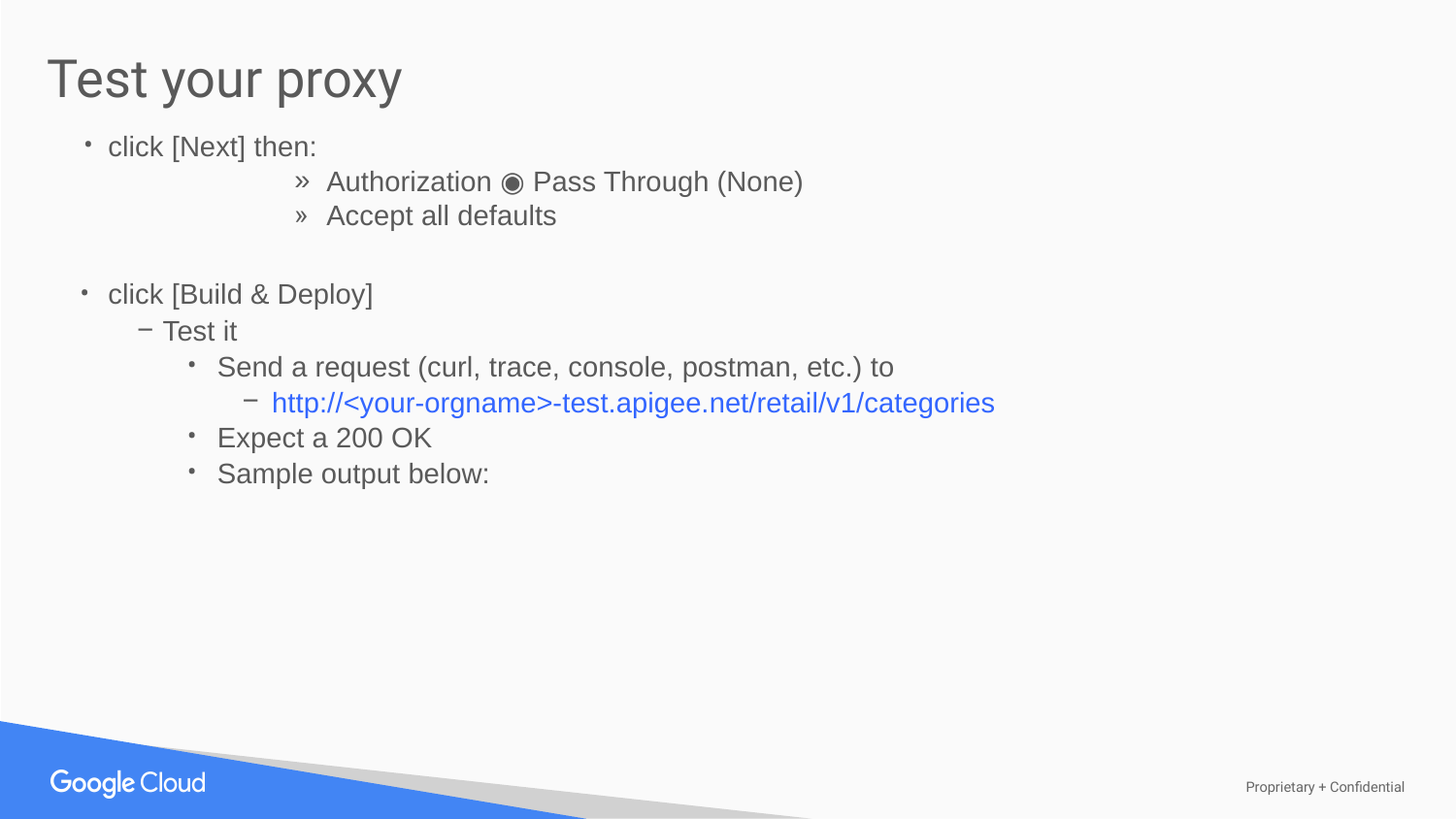

Test your proxy
click [Next] then:
Authorization ◉ Pass Through (None)
Accept all defaults

click [Build & Deploy]
Test it
Send a request (curl, trace, console, postman, etc.) to
http://<your-orgname>-test.apigee.net/retail/v1/categories
Expect a 200 OK
Sample output below: